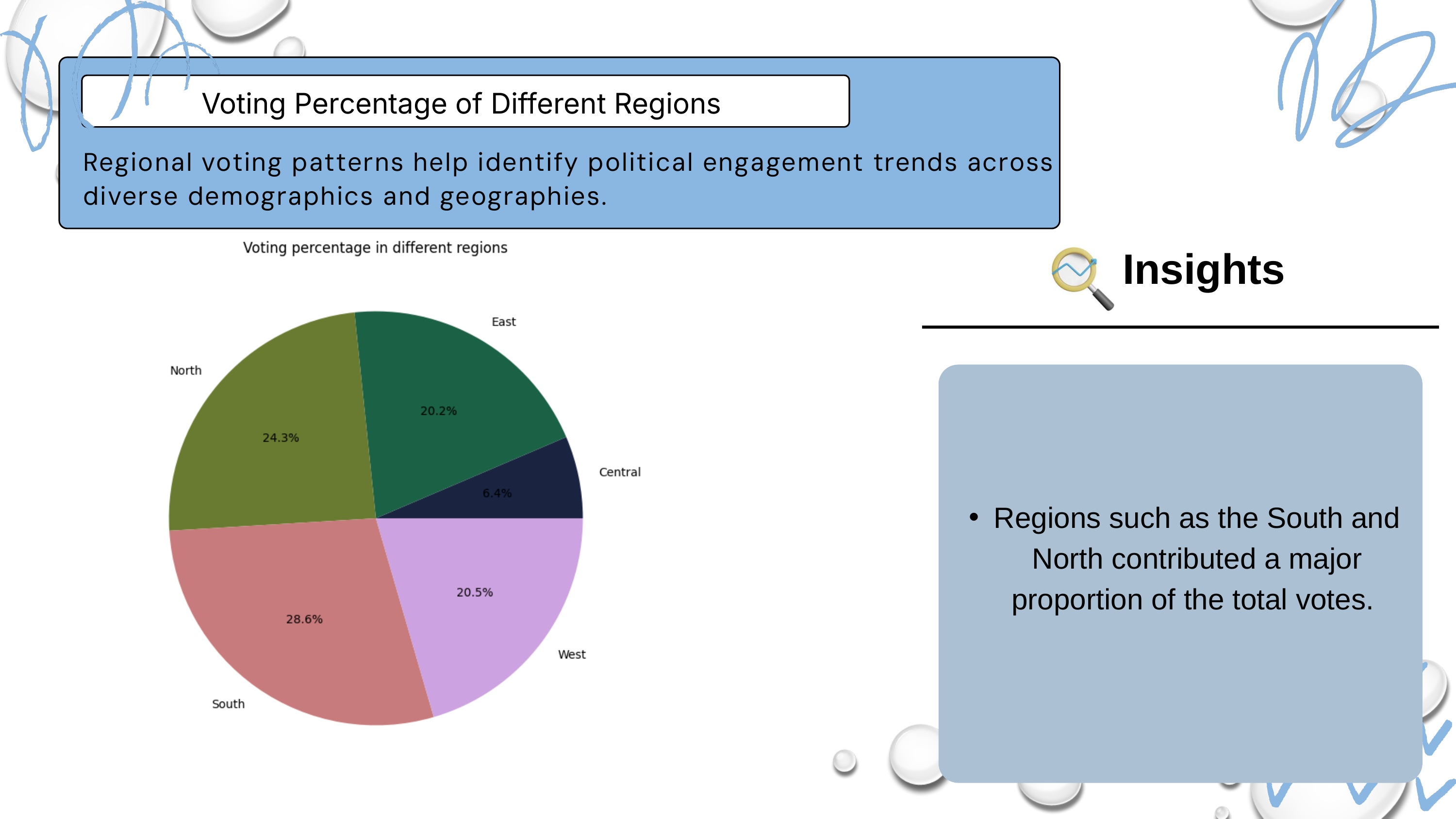

Voting Percentage of Different Regions
Regional voting patterns help identify political engagement trends across diverse demographics and geographies.
Insights

Regions such as the South and North contributed a major proportion of the total votes.